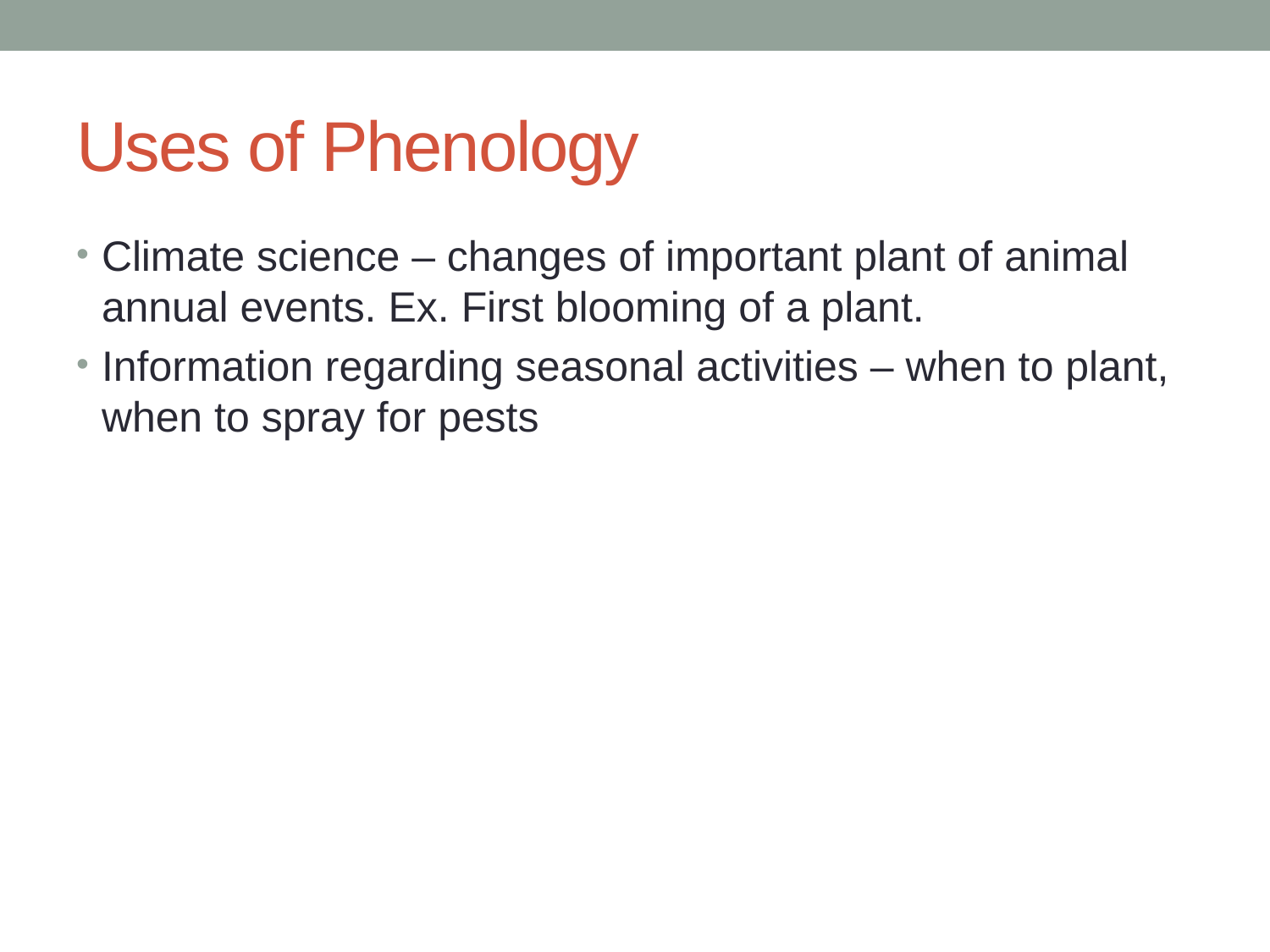

# Uses of Phenology
Climate science – changes of important plant of animal annual events. Ex. First blooming of a plant.
Information regarding seasonal activities – when to plant, when to spray for pests